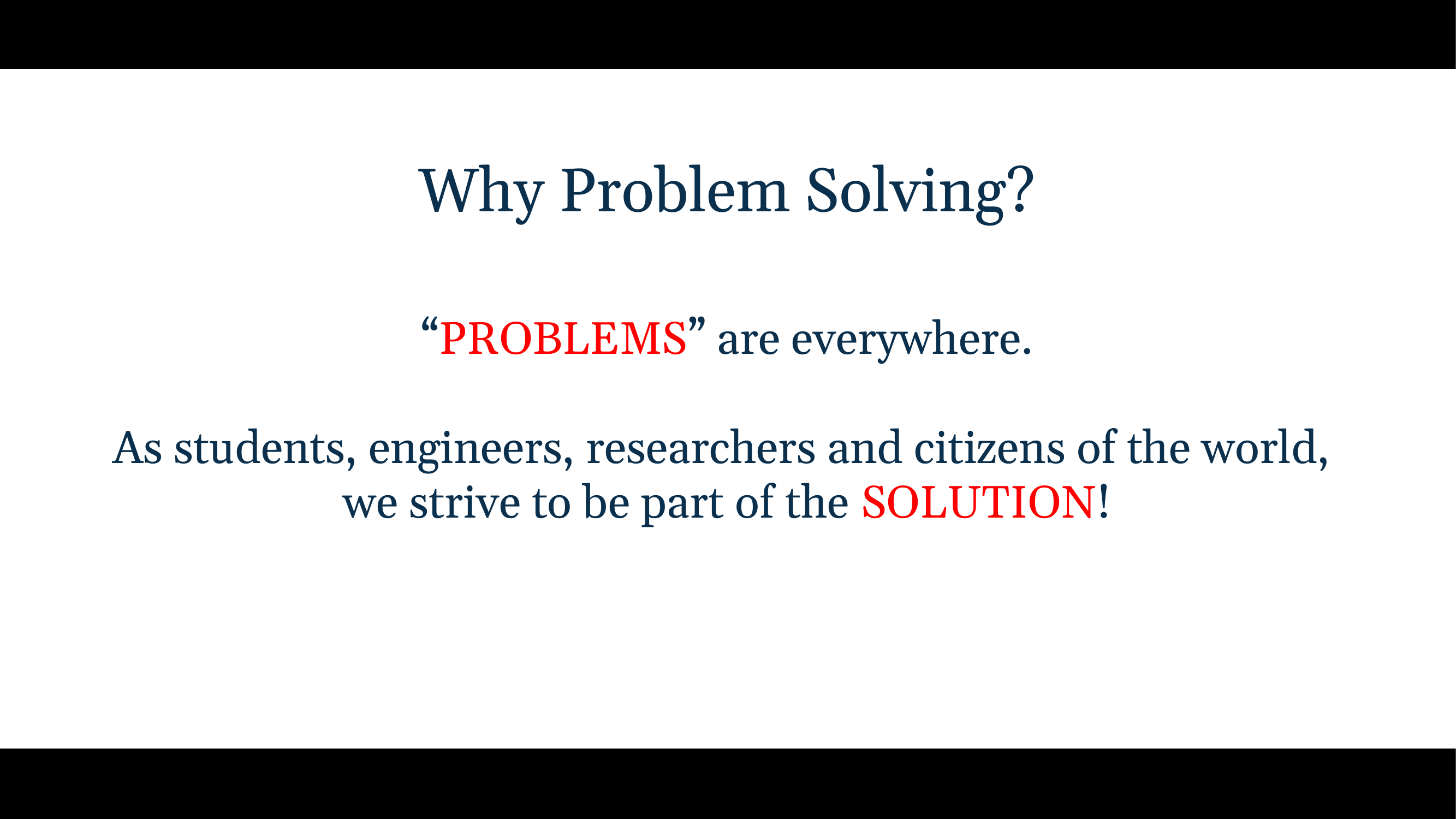

# Why Problem Solving?
“PROBLEMS” are everywhere.

As students, engineers, researchers and citizens of the world,  we strive to be part of the SOLUTION!